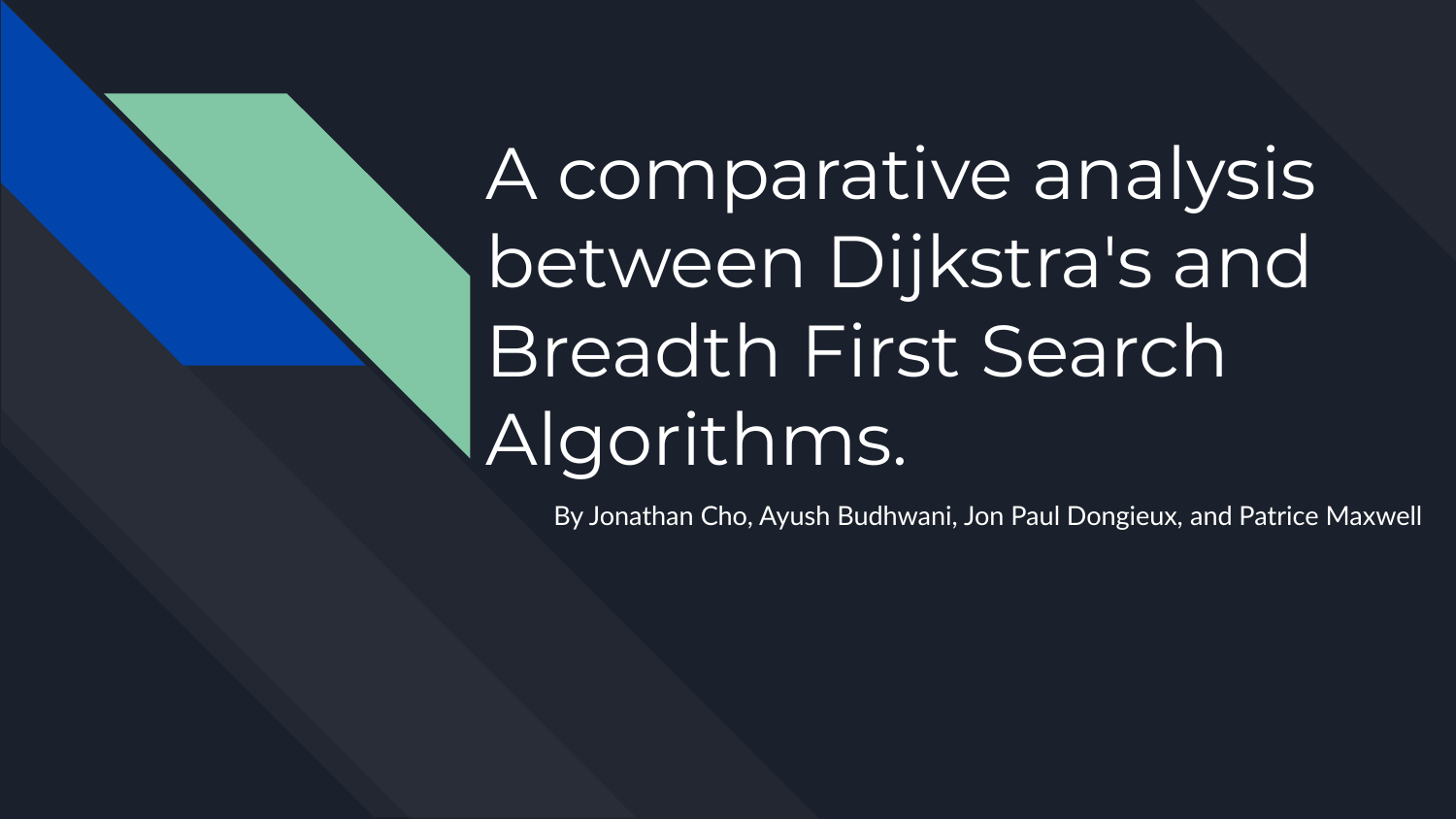

# A comparative analysis between Dijkstra's and Breadth First Search Algorithms.
By Jonathan Cho, Ayush Budhwani, Jon Paul Dongieux, and Patrice Maxwell